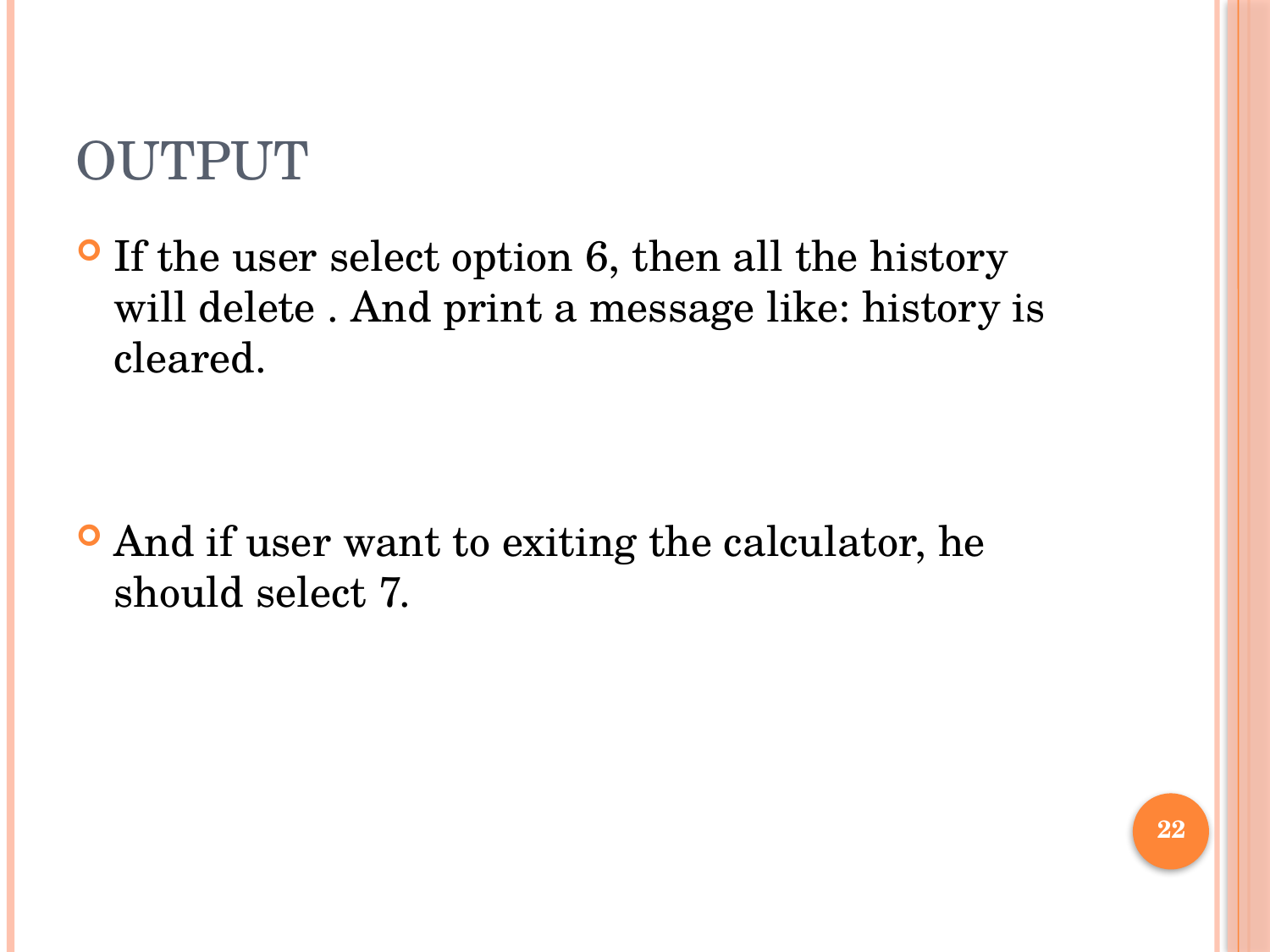

# output
If the user select option 6, then all the history will delete . And print a message like: history is cleared.

And if user want to exiting the calculator, he should select 7.
22